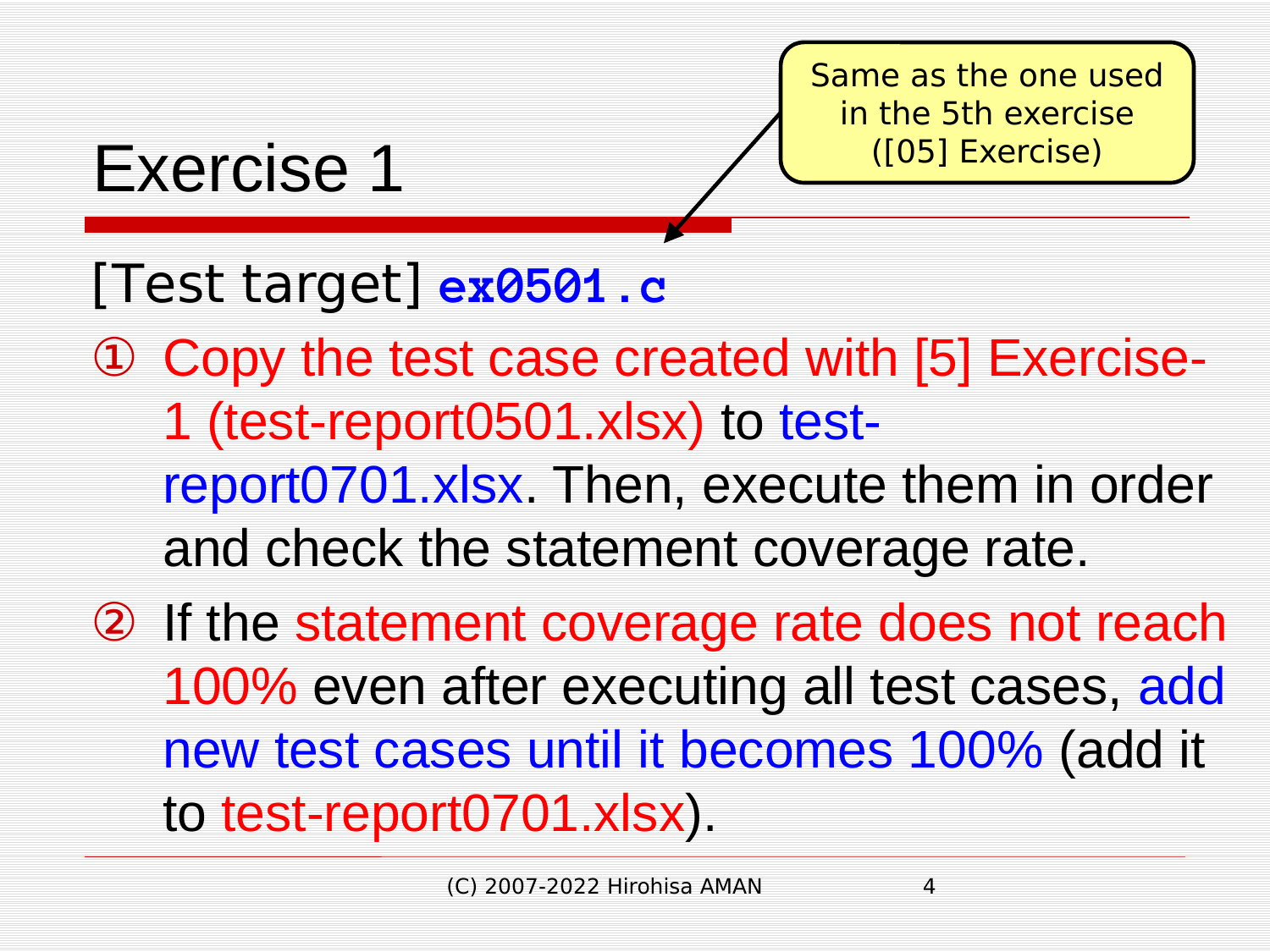

# Exercise 1
Same as the one used in the 5th exercise ([05] Exercise)
[Test target] ex0501.c
Copy the test case created with [5] Exercise-1 (test-report0501.xlsx) to test-report0701.xlsx. Then, execute them in order and check the statement coverage rate.
If the statement coverage rate does not reach 100% even after executing all test cases, add new test cases until it becomes 100% (add it to test-report0701.xlsx).
(C) 2007-2022 Hirohisa AMAN
4